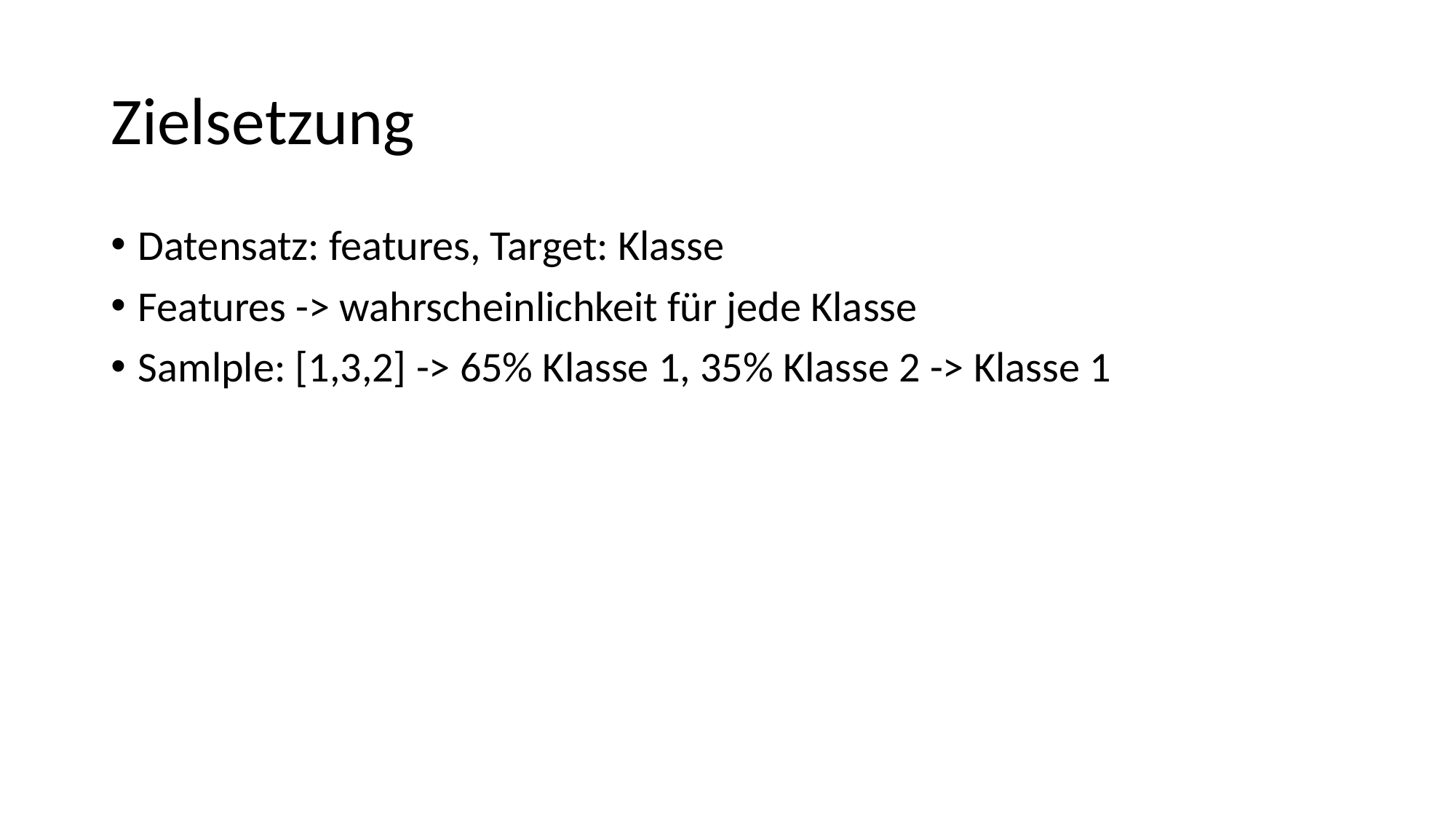

# Zielsetzung
Datensatz: features, Target: Klasse
Features -> wahrscheinlichkeit für jede Klasse
Samlple: [1,3,2] -> 65% Klasse 1, 35% Klasse 2 -> Klasse 1